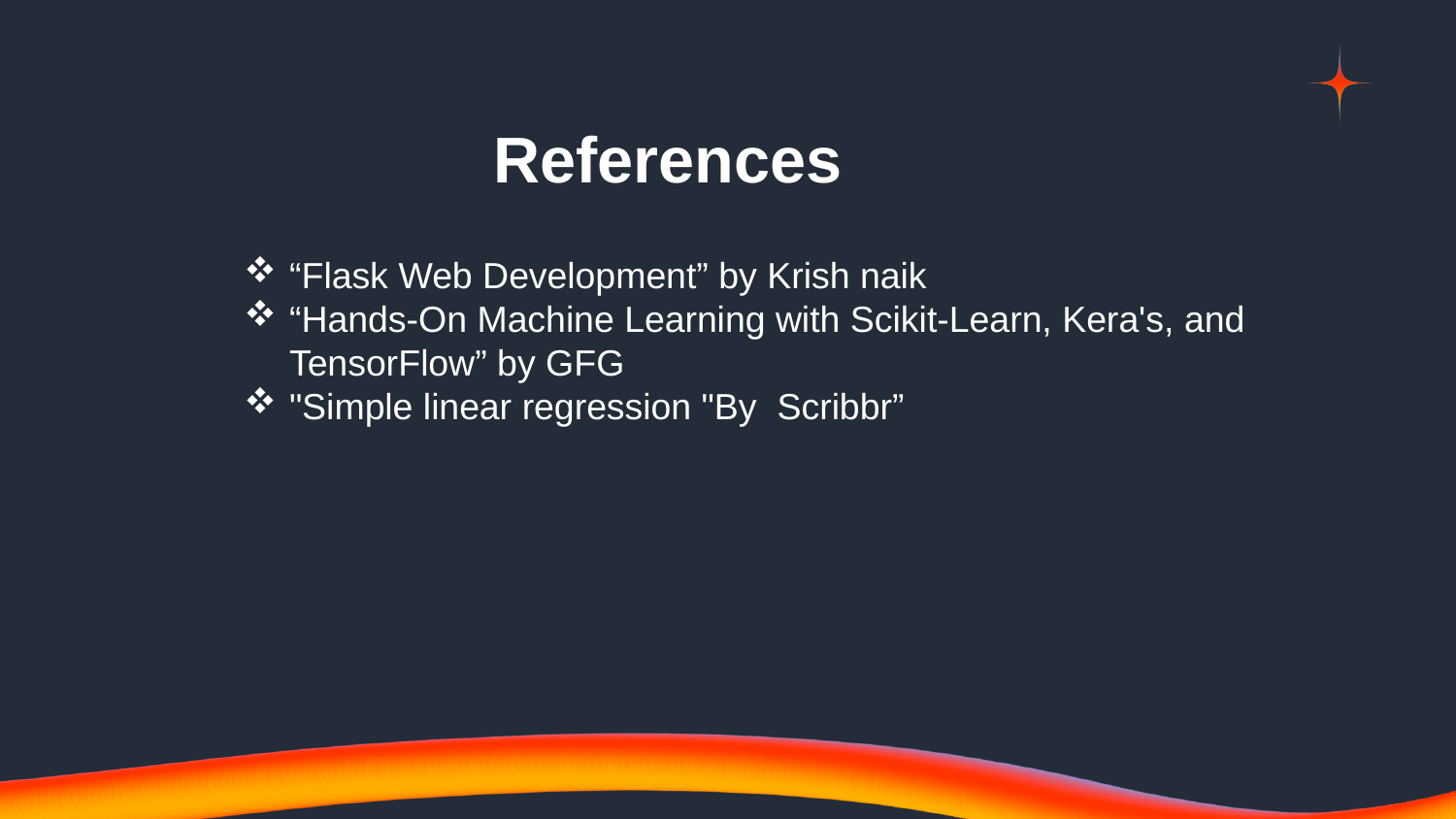

# References
“Flask Web Development” by Krish naik
“Hands-On Machine Learning with Scikit-Learn, Kera's, and TensorFlow” by GFG
"Simple linear regression "By  Scribbr”